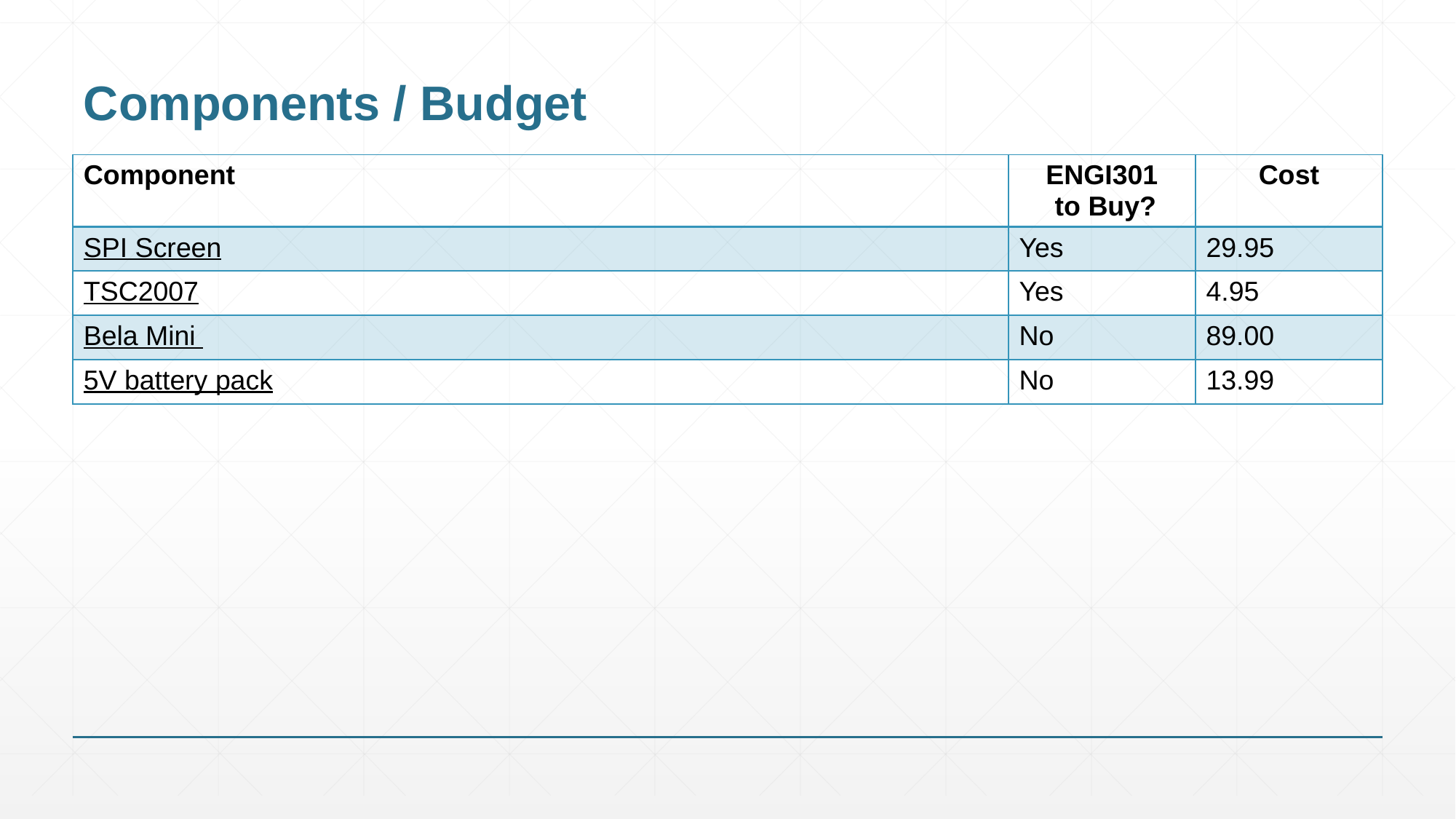

# Components / Budget
| Component | ENGI301 to Buy? | Cost |
| --- | --- | --- |
| SPI Screen | Yes | 29.95 |
| TSC2007 | Yes | 4.95 |
| Bela Mini | No | 89.00 |
| 5V battery pack | No | 13.99 |